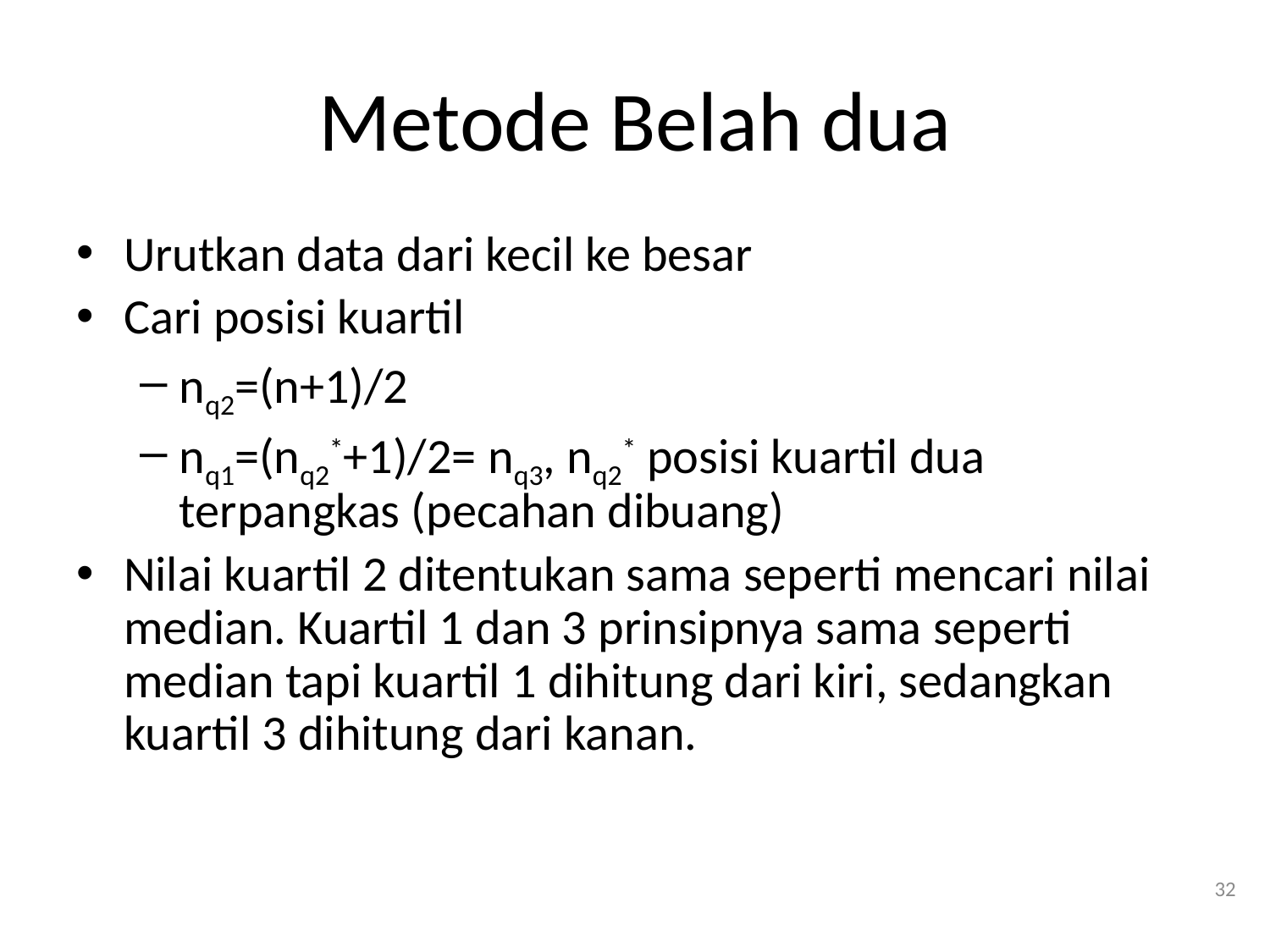

# Metode Belah dua
Urutkan data dari kecil ke besar
Cari posisi kuartil
nq2=(n+1)/2
nq1=(nq2*+1)/2= nq3, nq2* posisi kuartil dua terpangkas (pecahan dibuang)
Nilai kuartil 2 ditentukan sama seperti mencari nilai median. Kuartil 1 dan 3 prinsipnya sama seperti median tapi kuartil 1 dihitung dari kiri, sedangkan kuartil 3 dihitung dari kanan.

32